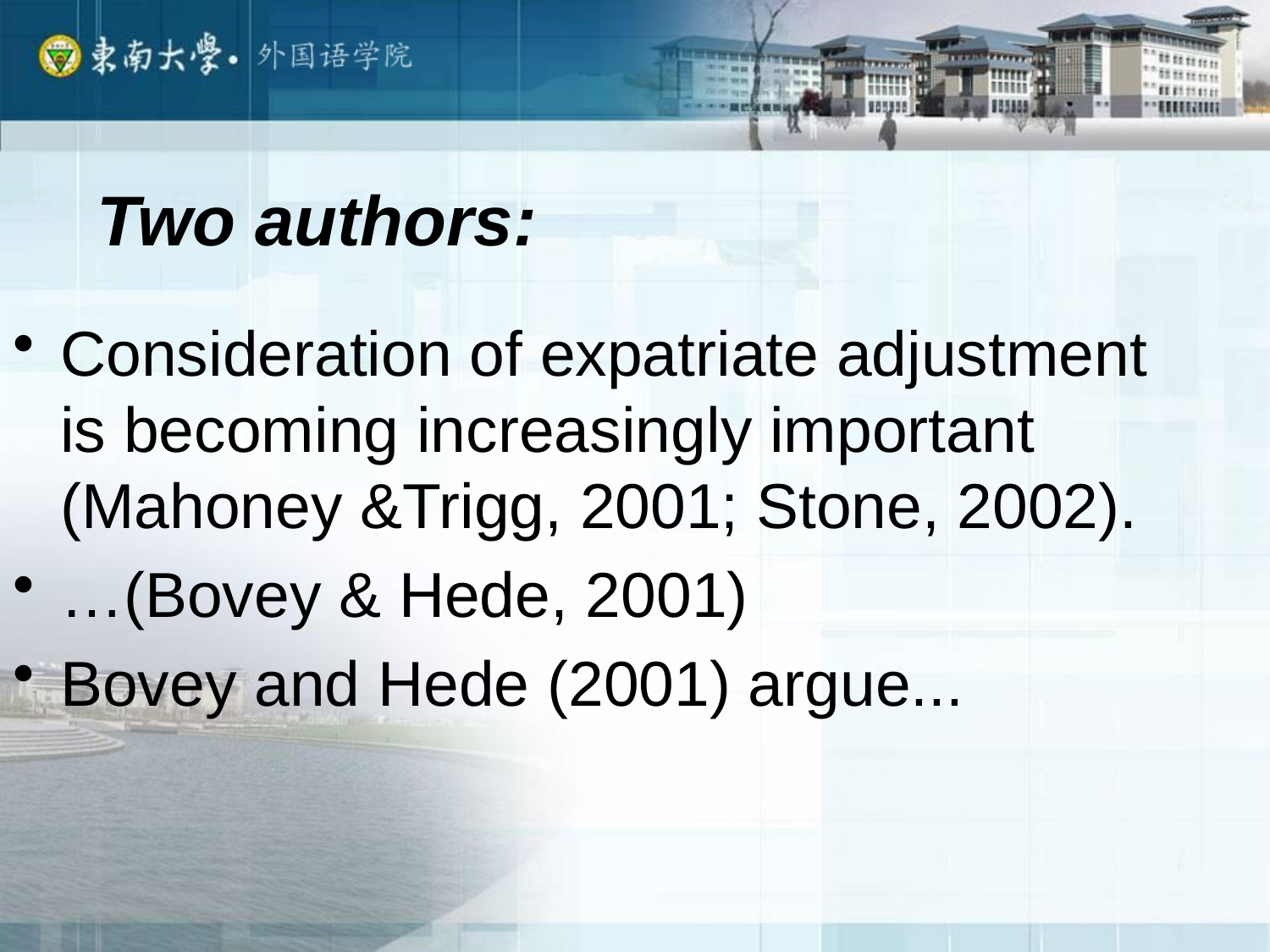

Two authors:

Consideration of expatriate adjustment is becoming increasingly important (Mahoney &Trigg, 2001; Stone, 2002).
…(Bovey & Hede, 2001)
Bovey and Hede (2001) argue...